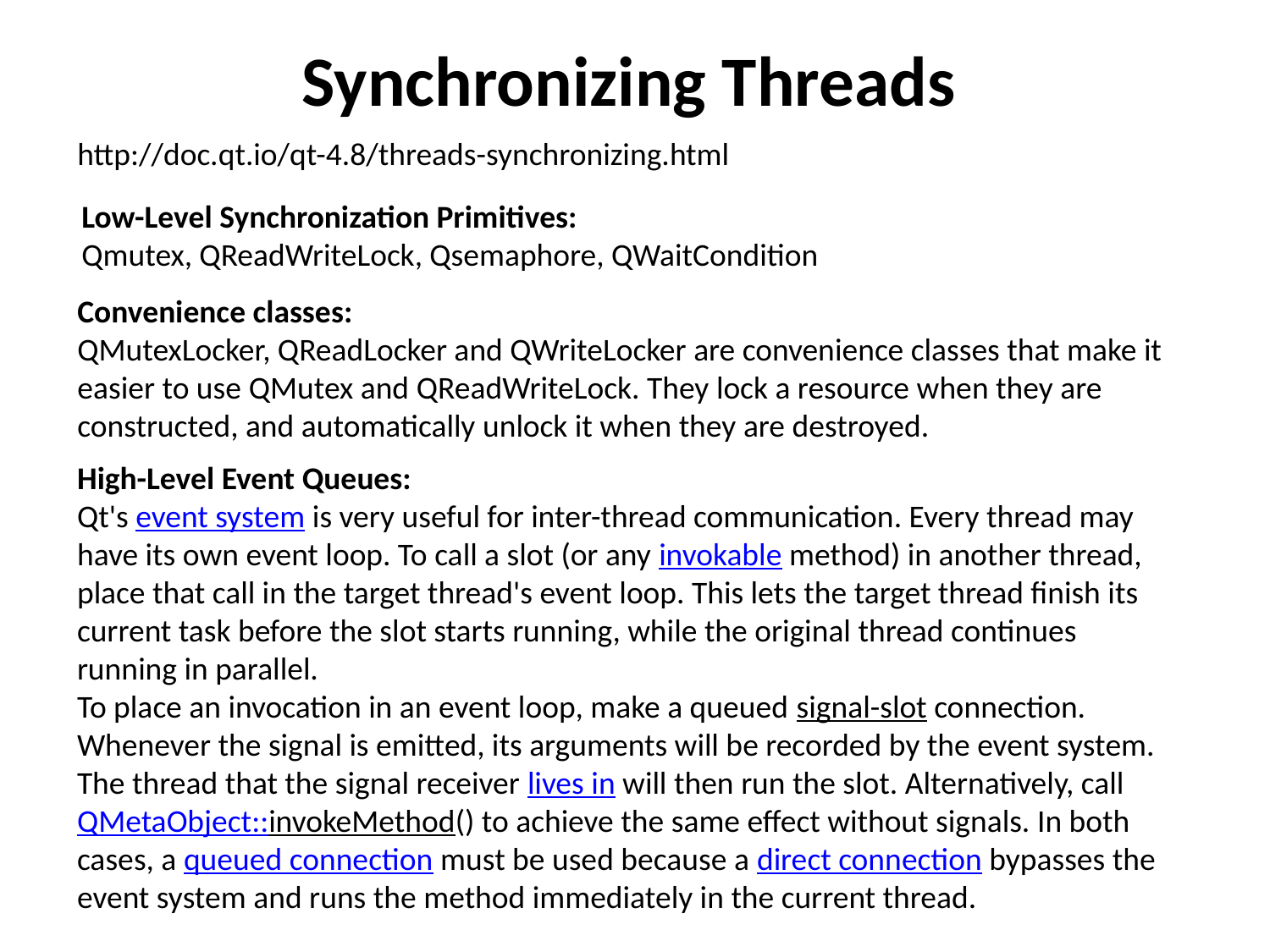

Synchronizing Threads
http://doc.qt.io/qt-4.8/threads-synchronizing.html
Low-Level Synchronization Primitives:
Qmutex, QReadWriteLock, Qsemaphore, QWaitCondition
Convenience classes:
QMutexLocker, QReadLocker and QWriteLocker are convenience classes that make it easier to use QMutex and QReadWriteLock. They lock a resource when they are constructed, and automatically unlock it when they are destroyed.
High-Level Event Queues:
Qt's event system is very useful for inter-thread communication. Every thread may have its own event loop. To call a slot (or any invokable method) in another thread, place that call in the target thread's event loop. This lets the target thread finish its current task before the slot starts running, while the original thread continues running in parallel.
To place an invocation in an event loop, make a queued signal-slot connection. Whenever the signal is emitted, its arguments will be recorded by the event system. The thread that the signal receiver lives in will then run the slot. Alternatively, call QMetaObject::invokeMethod() to achieve the same effect without signals. In both cases, a queued connection must be used because a direct connection bypasses the event system and runs the method immediately in the current thread.